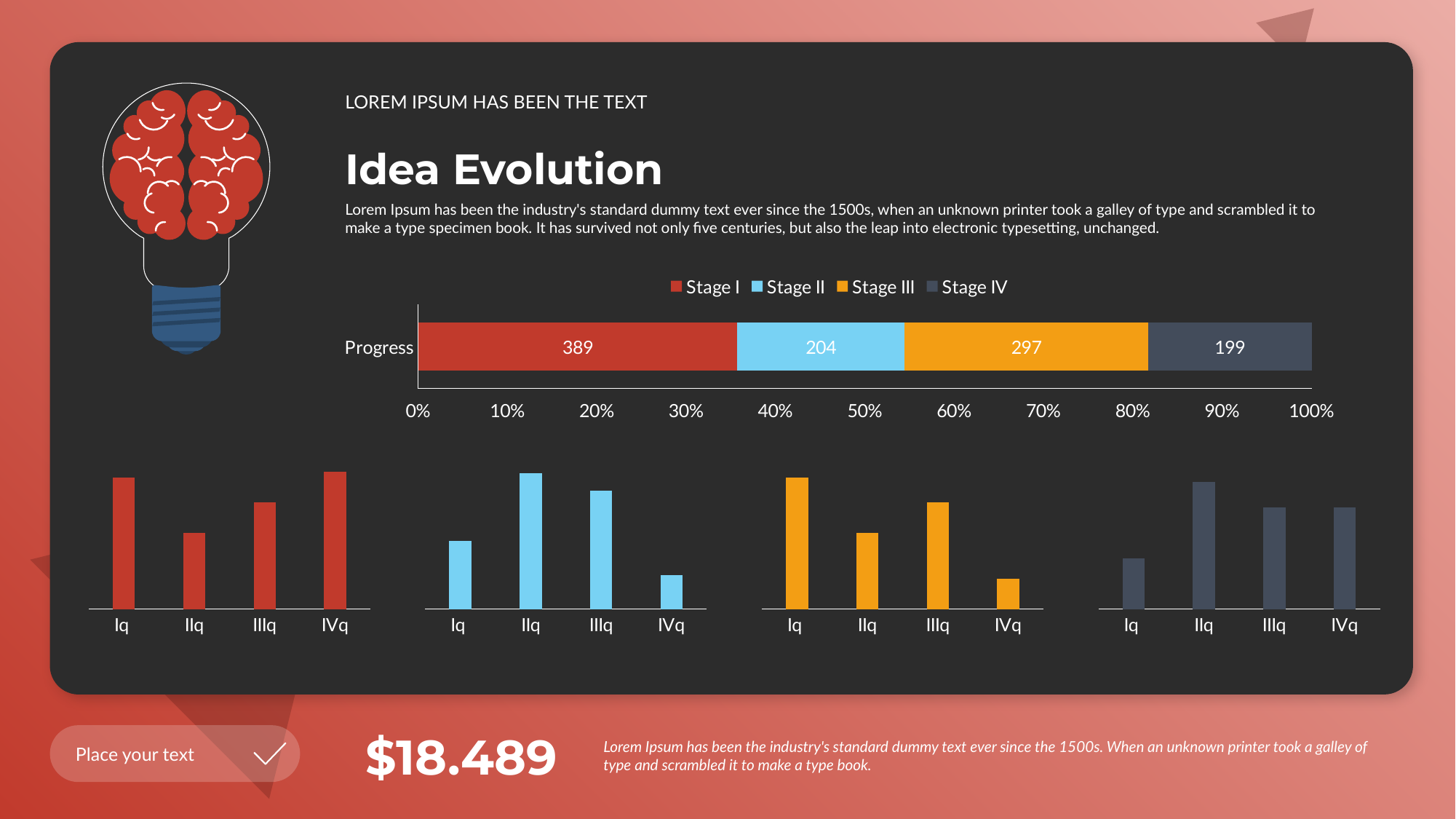

LOREM IPSUM HAS BEEN THE TEXT
Idea Evolution
Lorem Ipsum has been the industry's standard dummy text ever since the 1500s, when an unknown printer took a galley of type and scrambled it to make a type specimen book. It has survived not only five centuries, but also the leap into electronic typesetting, unchanged.

### Chart

| Category | Stage I | Stage II | Stage III | Stage IV |
|---|---|---|---|---|
| Progress | 389.0 | 204.0 | 297.0 | 199.0 |

### Chart

| Category | Income |
|---|---|
| Iq  | 4.3 |
| IIq | 2.5 |
| IIIq | 3.5 |
| IVq | 4.5 |

### Chart

| Category | Income |
|---|---|
| Iq  | 2.0 |
| IIq | 4.0 |
| IIIq | 3.5 |
| IVq | 1.0 |

### Chart

| Category | Income |
|---|---|
| Iq  | 4.3 |
| IIq | 2.5 |
| IIIq | 3.5 |
| IVq | 1.0 |

### Chart

| Category | Income |
|---|---|
| Iq  | 1.0 |
| IIq | 2.5 |
| IIIq | 2.0 |
| IVq | 2.0 |
$18.489

Place your text

Lorem Ipsum has been the industry's standard dummy text ever since the 1500s. When an unknown printer took a galley of type and scrambled it to make a type book.